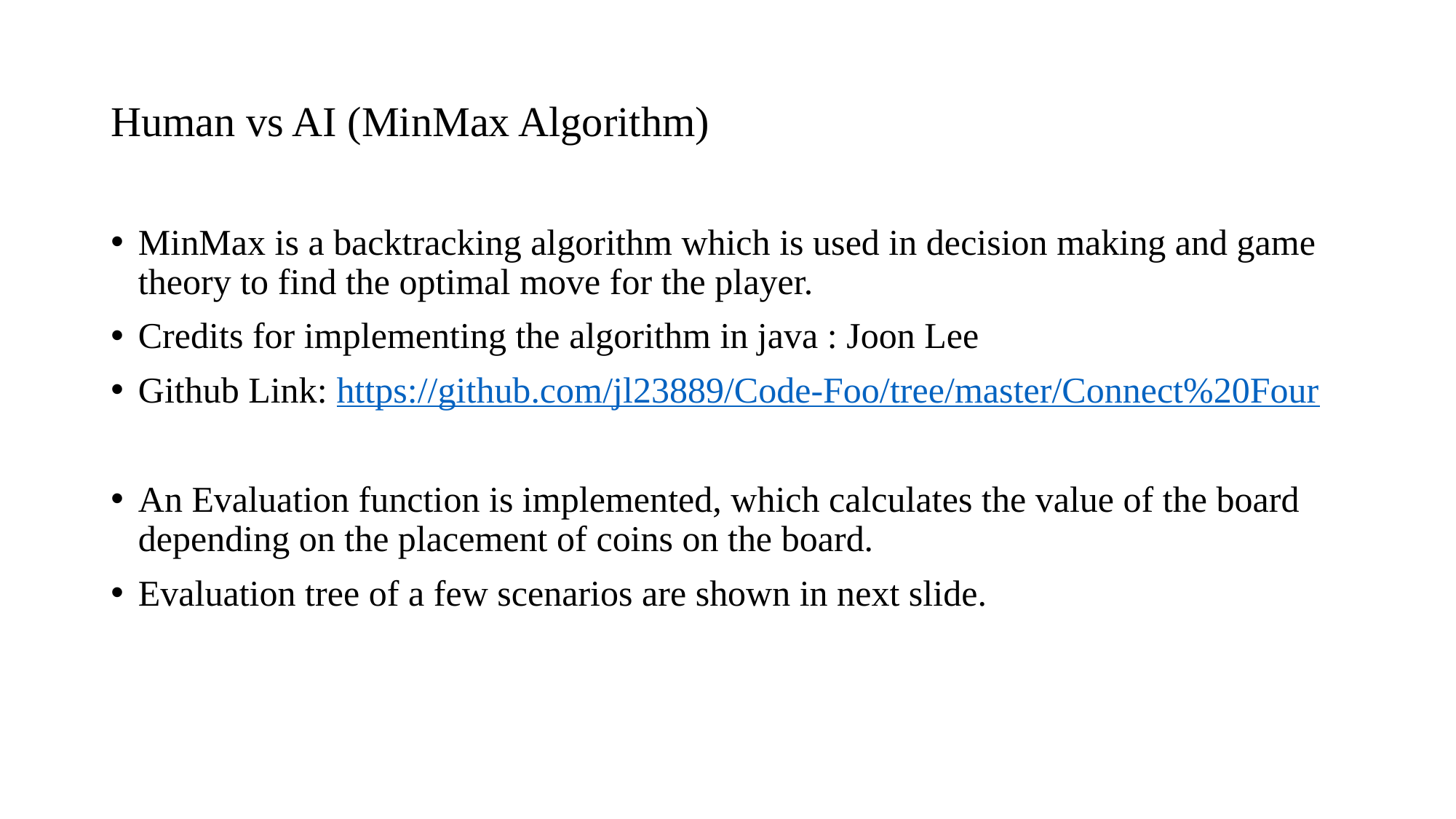

# Human vs AI (MinMax Algorithm)
MinMax is a backtracking algorithm which is used in decision making and game theory to find the optimal move for the player.
Credits for implementing the algorithm in java : Joon Lee
Github Link: https://github.com/jl23889/Code-Foo/tree/master/Connect%20Four

An Evaluation function is implemented, which calculates the value of the board depending on the placement of coins on the board.
Evaluation tree of a few scenarios are shown in next slide.